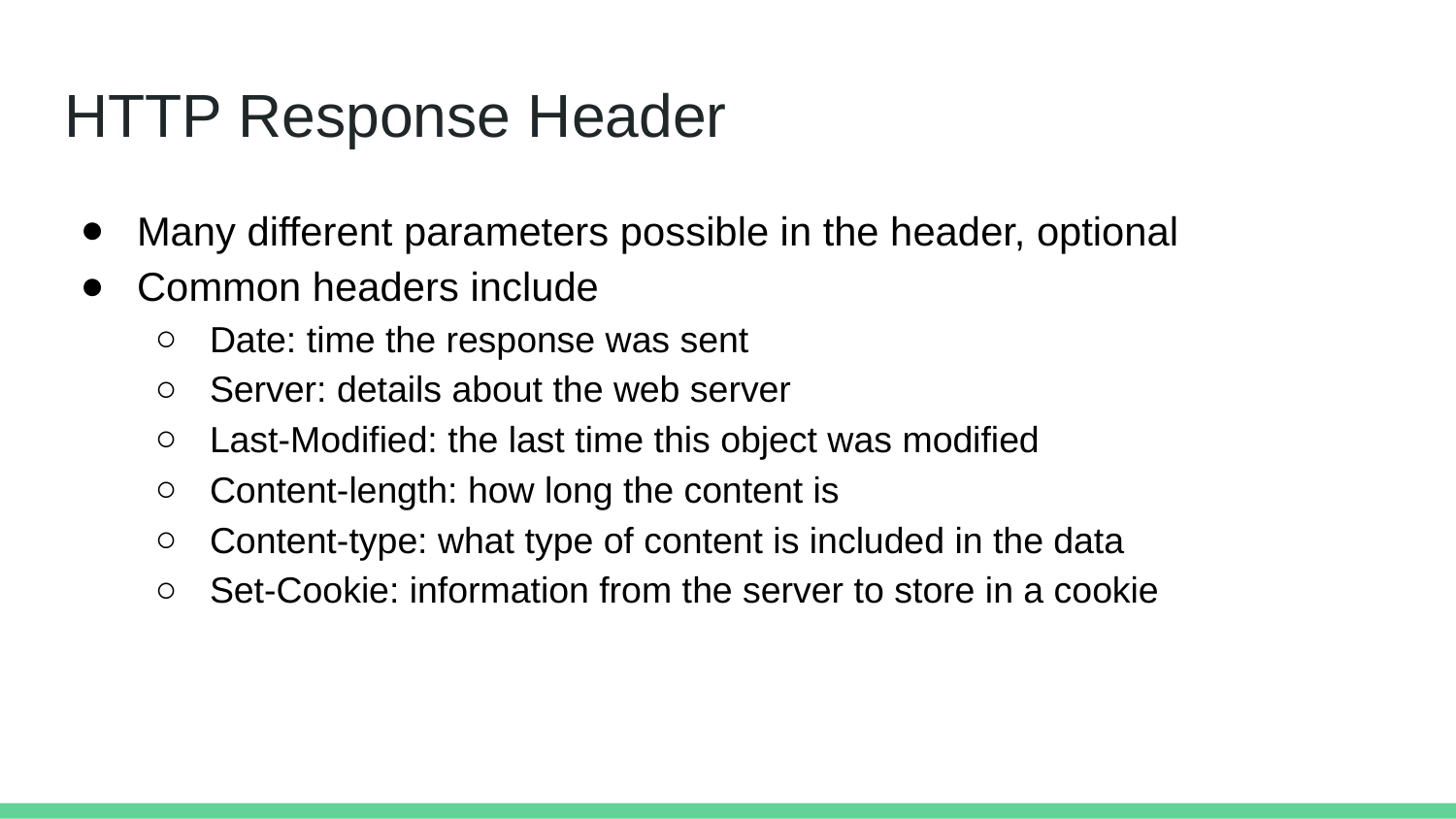

# HTTP Response Header
Many different parameters possible in the header, optional
Common headers include
Date: time the response was sent
Server: details about the web server
Last-Modified: the last time this object was modified
Content-length: how long the content is
Content-type: what type of content is included in the data
Set-Cookie: information from the server to store in a cookie